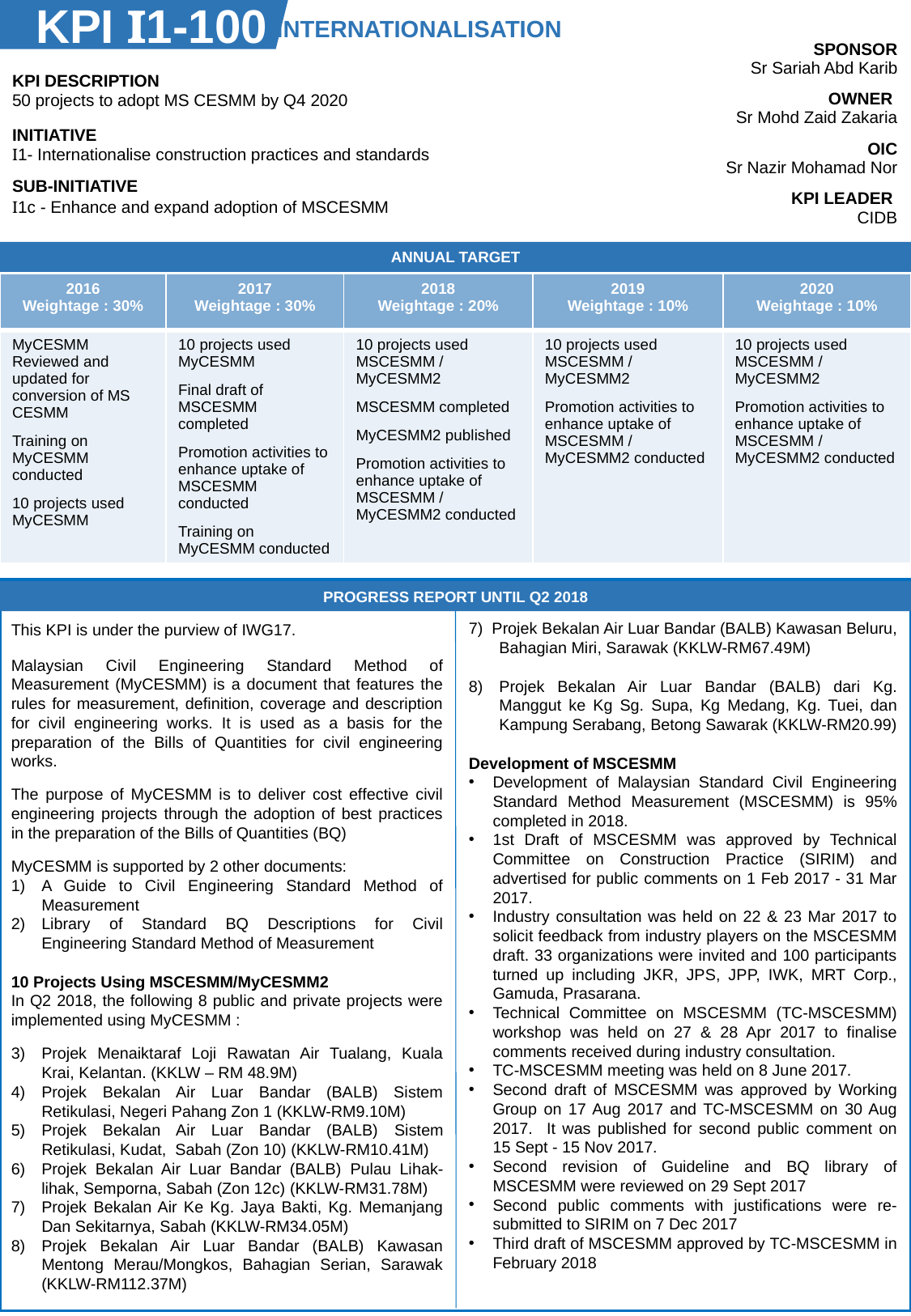

KPI I1-100
INTERNATIONALISATION
| SPONSOR Sr Sariah Abd Karib |
| --- |
| OWNER Sr Mohd Zaid Zakaria |
| OIC Sr Nazir Mohamad Nor |
| KPI LEADER CIDB |
| KPI DESCRIPTION 50 projects to adopt MS CESMM by Q4 2020 |
| --- |
| INITIATIVE I1- Internationalise construction practices and standards |
| SUB-INITIATIVE I1c - Enhance and expand adoption of MSCESMM |
ANNUAL TARGET
| 2016 Weightage : 30% | 2017 Weightage : 30% | 2018 Weightage : 20% | 2019 Weightage : 10% | 2020 Weightage : 10% |
| --- | --- | --- | --- | --- |
| MyCESMM Reviewed and updated for conversion of MS CESMM Training on MyCESMM conducted 10 projects used MyCESMM | 10 projects used MyCESMM Final draft of MSCESMM completed Promotion activities to enhance uptake of MSCESMM conducted Training on MyCESMM conducted | 10 projects used MSCESMM / MyCESMM2 MSCESMM completed MyCESMM2 published Promotion activities to enhance uptake of MSCESMM / MyCESMM2 conducted | 10 projects used MSCESMM / MyCESMM2 Promotion activities to enhance uptake of MSCESMM / MyCESMM2 conducted | 10 projects used MSCESMM / MyCESMM2 Promotion activities to enhance uptake of MSCESMM / MyCESMM2 conducted |

PROGRESS REPORT UNTIL Q2 2018
7)  Projek Bekalan Air Luar Bandar (BALB) Kawasan Beluru, Bahagian Miri, Sarawak (KKLW-RM67.49M)

Projek Bekalan Air Luar Bandar (BALB) dari Kg. Manggut ke Kg Sg. Supa, Kg Medang, Kg. Tuei, dan Kampung Serabang, Betong Sawarak (KKLW-RM20.99)

Development of MSCESMM
Development of Malaysian Standard Civil Engineering Standard Method Measurement (MSCESMM) is 95% completed in 2018.
1st Draft of MSCESMM was approved by Technical Committee on Construction Practice (SIRIM) and advertised for public comments on 1 Feb 2017 - 31 Mar 2017.
Industry consultation was held on 22 & 23 Mar 2017 to solicit feedback from industry players on the MSCESMM draft. 33 organizations were invited and 100 participants turned up including JKR, JPS, JPP, IWK, MRT Corp., Gamuda, Prasarana.
Technical Committee on MSCESMM (TC-MSCESMM) workshop was held on 27 & 28 Apr 2017 to finalise comments received during industry consultation.
TC-MSCESMM meeting was held on 8 June 2017.
Second draft of MSCESMM was approved by Working Group on 17 Aug 2017 and TC-MSCESMM on 30 Aug 2017.  It was published for second public comment on 15 Sept - 15 Nov 2017.
Second revision of Guideline and BQ library of MSCESMM were reviewed on 29 Sept 2017
Second public comments with justifications were re-submitted to SIRIM on 7 Dec 2017
Third draft of MSCESMM approved by TC-MSCESMM in February 2018

This KPI is under the purview of IWG17.

Malaysian Civil Engineering Standard Method of Measurement (MyCESMM) is a document that features the rules for measurement, definition, coverage and description for civil engineering works. It is used as a basis for the preparation of the Bills of Quantities for civil engineering works.

The purpose of MyCESMM is to deliver cost effective civil engineering projects through the adoption of best practices in the preparation of the Bills of Quantities (BQ)

MyCESMM is supported by 2 other documents:
A Guide to Civil Engineering Standard Method of Measurement
Library of Standard BQ Descriptions for Civil Engineering Standard Method of Measurement

10 Projects Using MSCESMM/MyCESMM2
In Q2 2018, the following 8 public and private projects were implemented using MyCESMM :

Projek Menaiktaraf Loji Rawatan Air Tualang, Kuala Krai, Kelantan. (KKLW – RM 48.9M)
Projek Bekalan Air Luar Bandar (BALB) Sistem Retikulasi, Negeri Pahang Zon 1 (KKLW-RM9.10M)
Projek Bekalan Air Luar Bandar (BALB) Sistem Retikulasi, Kudat,  Sabah (Zon 10) (KKLW-RM10.41M)
Projek Bekalan Air Luar Bandar (BALB) Pulau Lihak-lihak, Semporna, Sabah (Zon 12c) (KKLW-RM31.78M)
Projek Bekalan Air Ke Kg. Jaya Bakti, Kg. Memanjang Dan Sekitarnya, Sabah (KKLW-RM34.05M)
Projek Bekalan Air Luar Bandar (BALB) Kawasan Mentong Merau/Mongkos, Bahagian Serian, Sarawak (KKLW-RM112.37M)